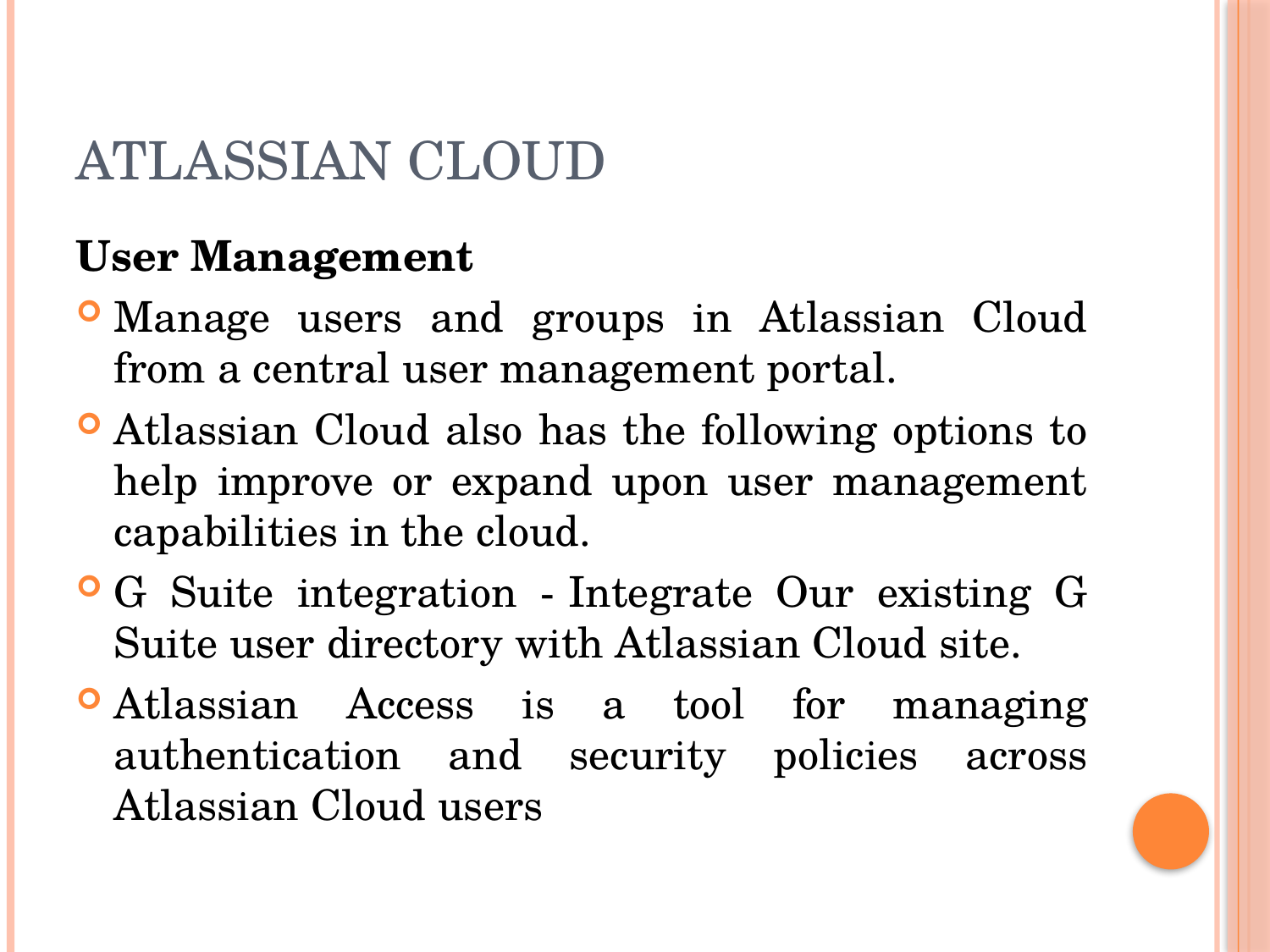

# Atlassian Cloud
User Management
Manage users and groups in Atlassian Cloud from a central user management portal.
Atlassian Cloud also has the following options to help improve or expand upon user management capabilities in the cloud.
G Suite integration - Integrate Our existing G Suite user directory with Atlassian Cloud site.
Atlassian Access is a tool for managing authentication and security policies across Atlassian Cloud users